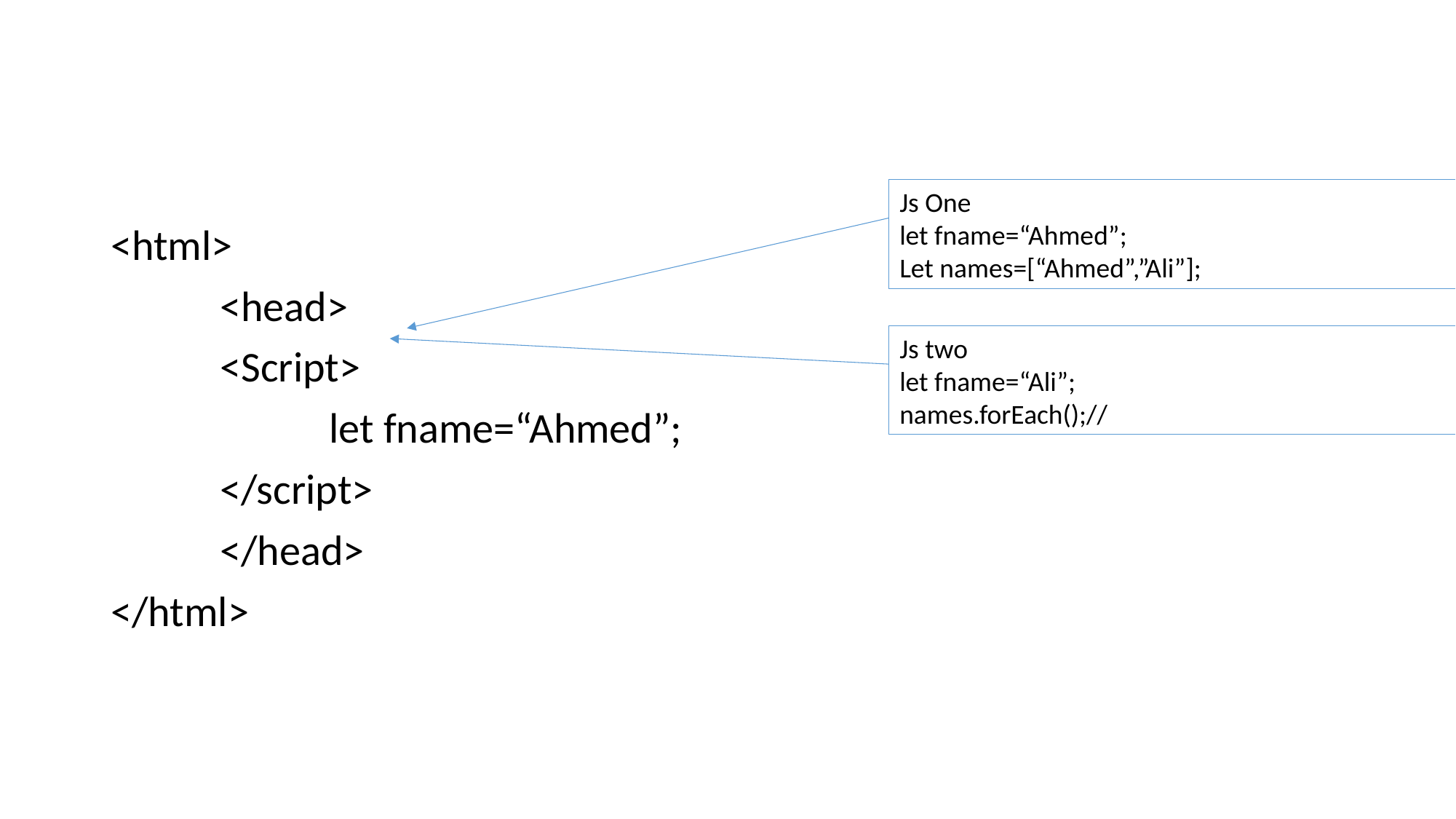

Js One
let fname=“Ahmed”;
Let names=[“Ahmed”,”Ali”];
<html>
	<head>
	<Script>
		let fname=“Ahmed”;
	</script>
	</head>
</html>
Js two
let fname=“Ali”;
names.forEach();//